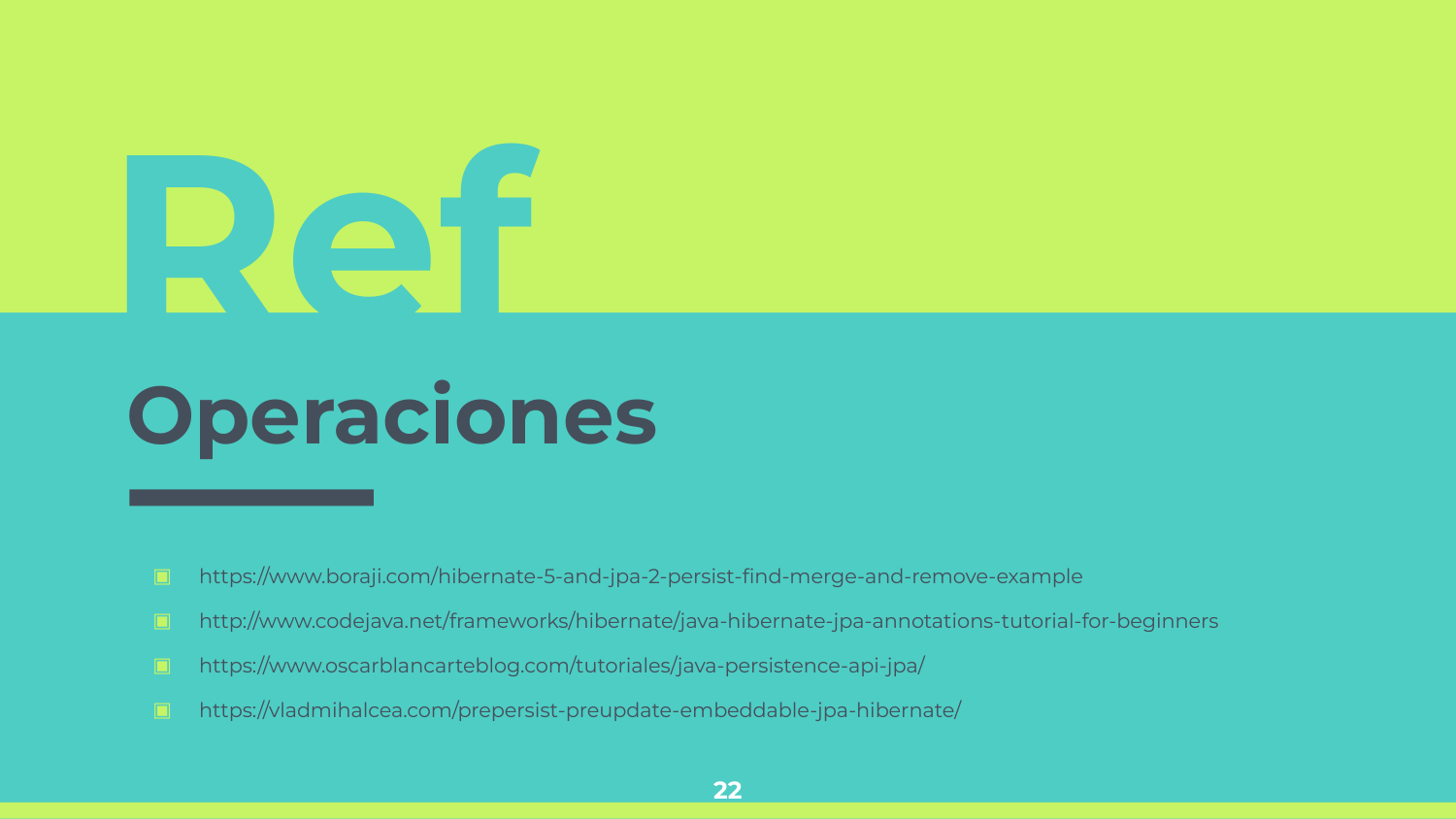

Ref
Operaciones

https://www.boraji.com/hibernate-5-and-jpa-2-persist-find-merge-and-remove-example
http://www.codejava.net/frameworks/hibernate/java-hibernate-jpa-annotations-tutorial-for-beginners
https://www.oscarblancarteblog.com/tutoriales/java-persistence-api-jpa/
https://vladmihalcea.com/prepersist-preupdate-embeddable-jpa-hibernate/
22